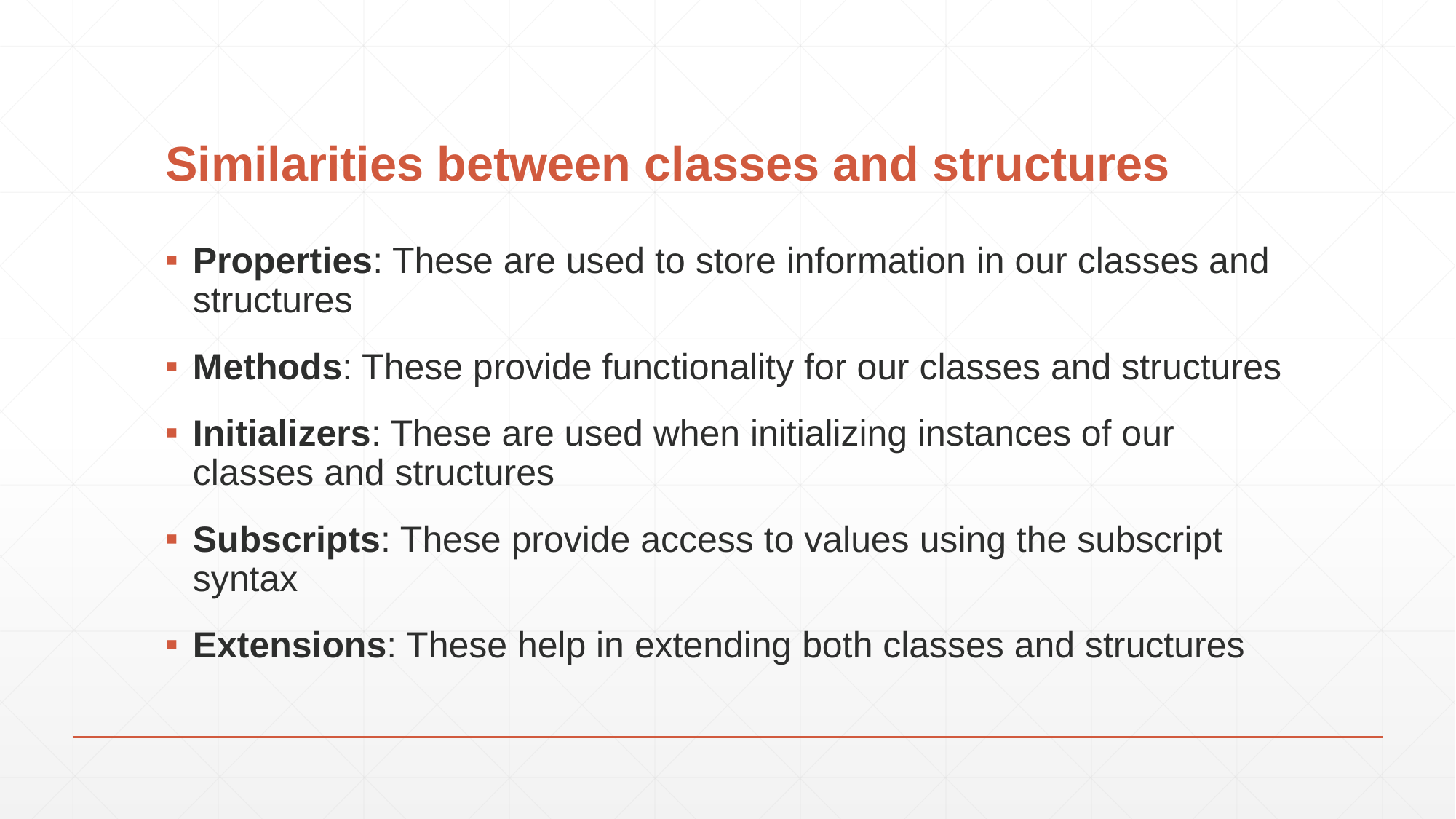

# Similarities between classes and structures
Properties: These are used to store information in our classes and structures
Methods: These provide functionality for our classes and structures
Initializers: These are used when initializing instances of our classes and structures
Subscripts: These provide access to values using the subscript syntax
Extensions: These help in extending both classes and structures